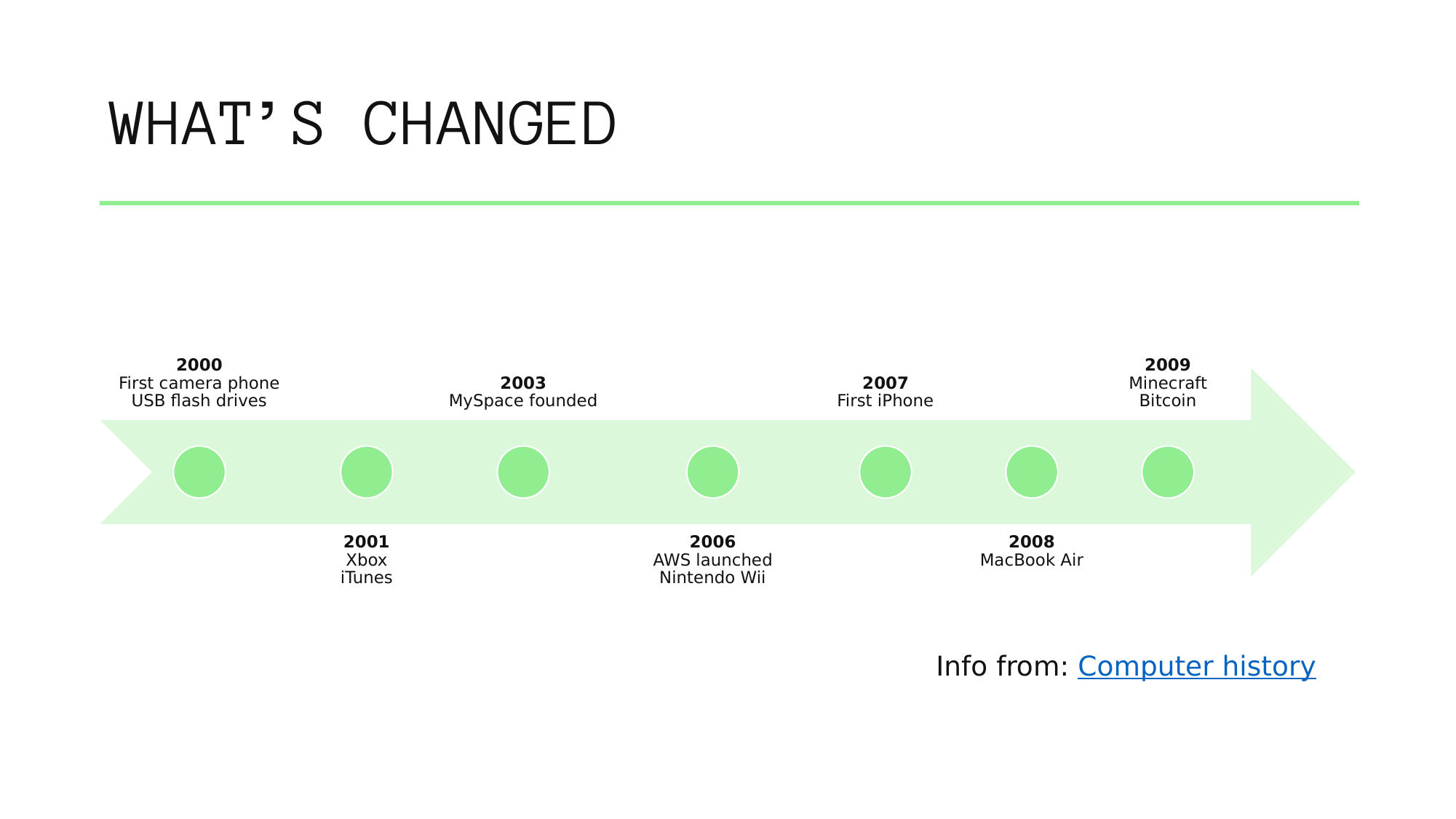

# WHAT’S CHANGED
2000
First camera phone
USB flash drives
2001
Xbox
iTunes
2003
MySpace founded
2006
AWS launched
Nintendo Wii
2007
First iPhone
2008
MacBook Air
2009
Minecraft
Bitcoin
Info from: Computer history